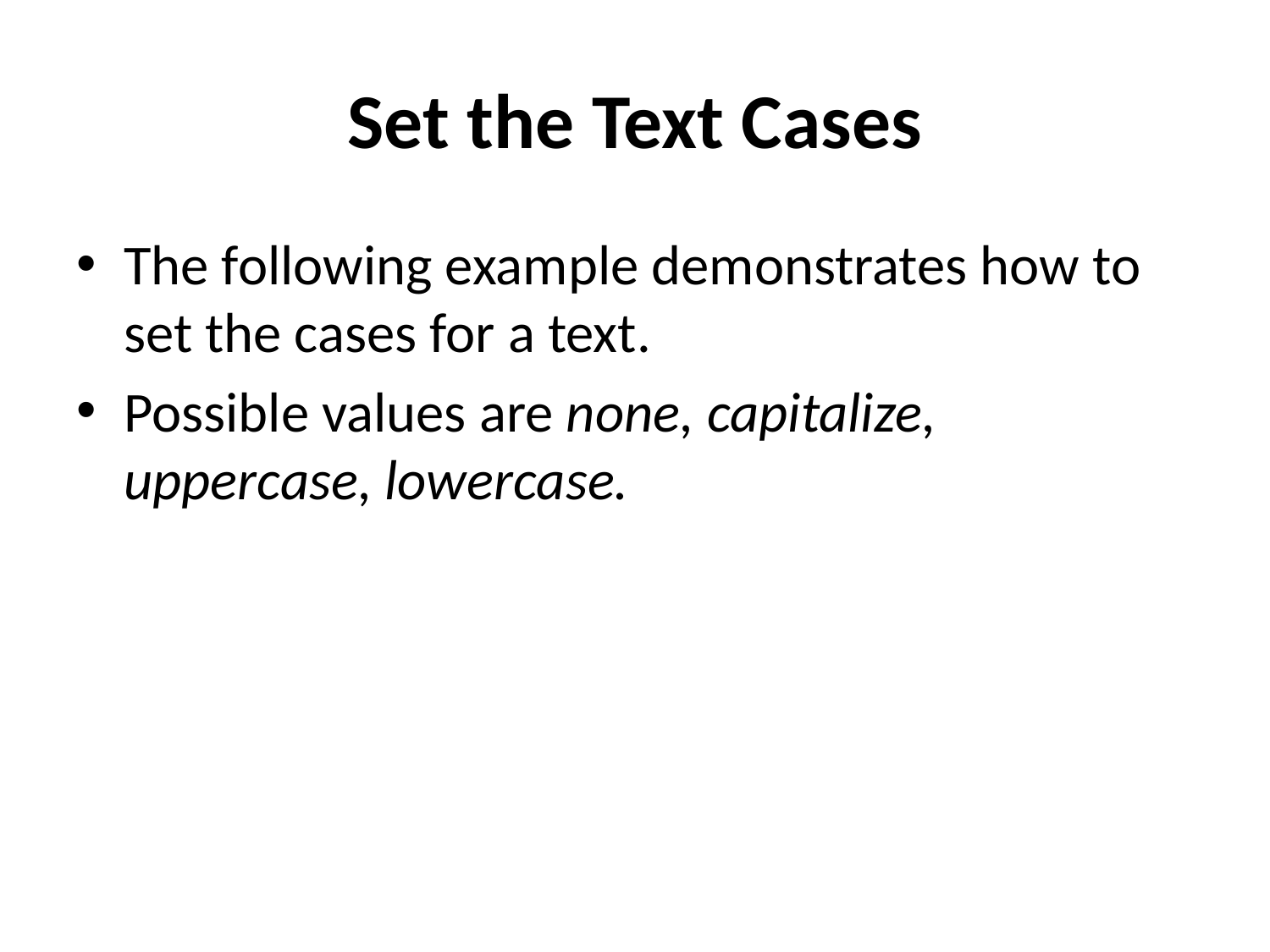

# Set the Text Cases
The following example demonstrates how to set the cases for a text.
Possible values are none, capitalize, uppercase, lowercase.